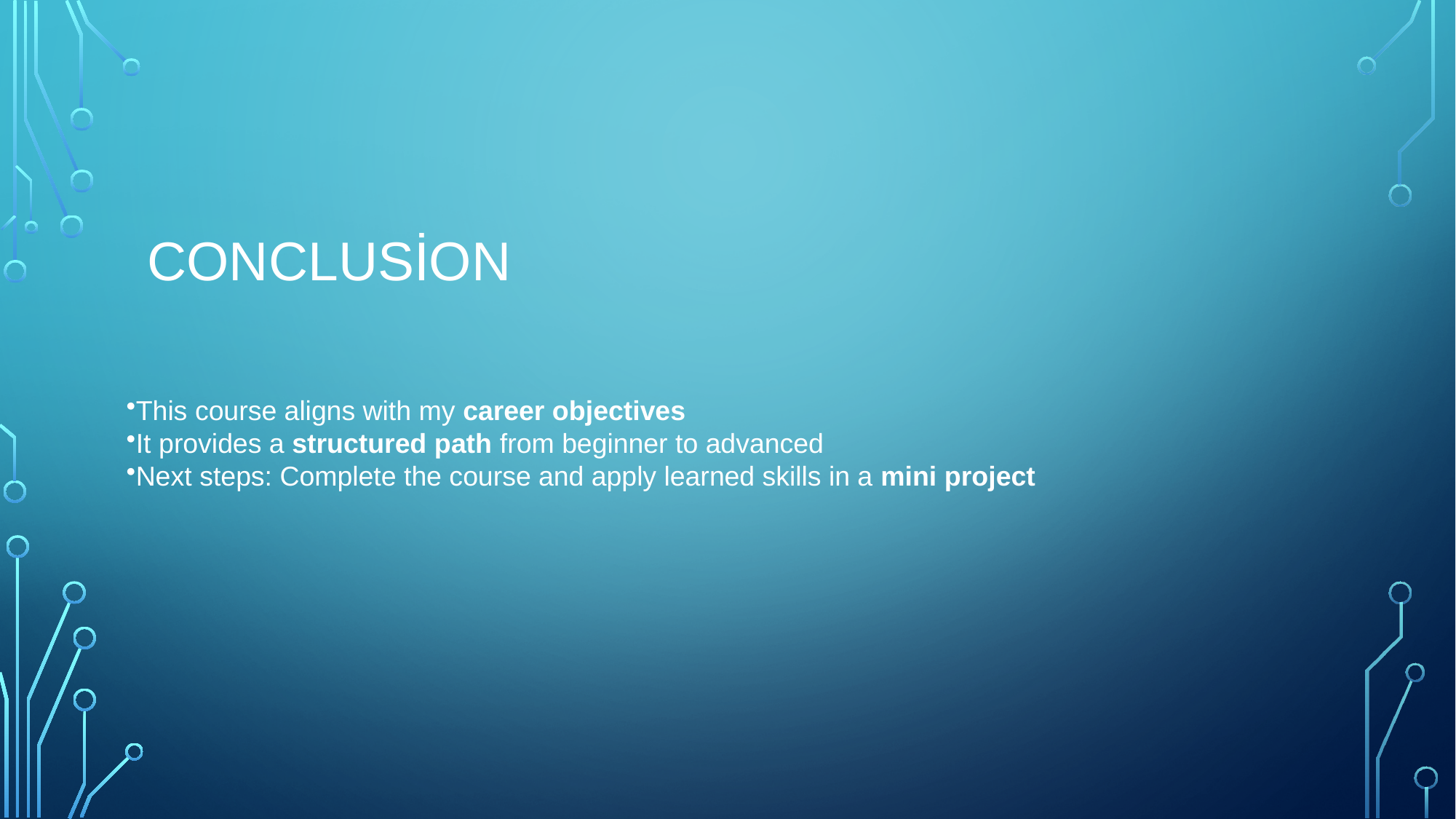

# Conclusion
This course aligns with my career objectives
It provides a structured path from beginner to advanced
Next steps: Complete the course and apply learned skills in a mini project